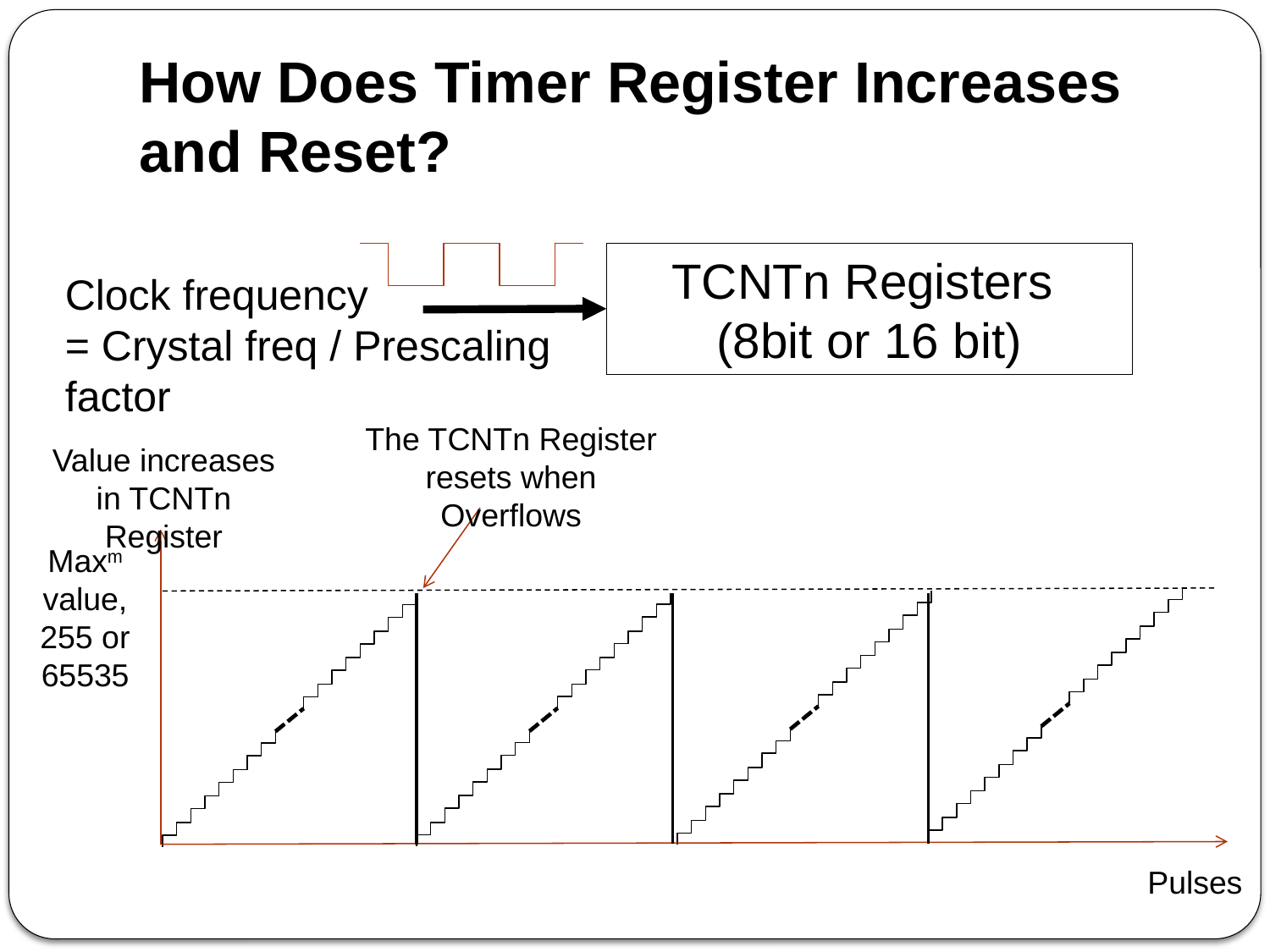

# How Does Timer Register Increases and Reset?
TCNTn Registers
(8bit or 16 bit)
Clock frequency
= Crystal freq / Prescaling factor
The TCNTn Register resets when Overflows
Value increases in TCNTn Register
Maxm value, 255 or 65535
Pulses